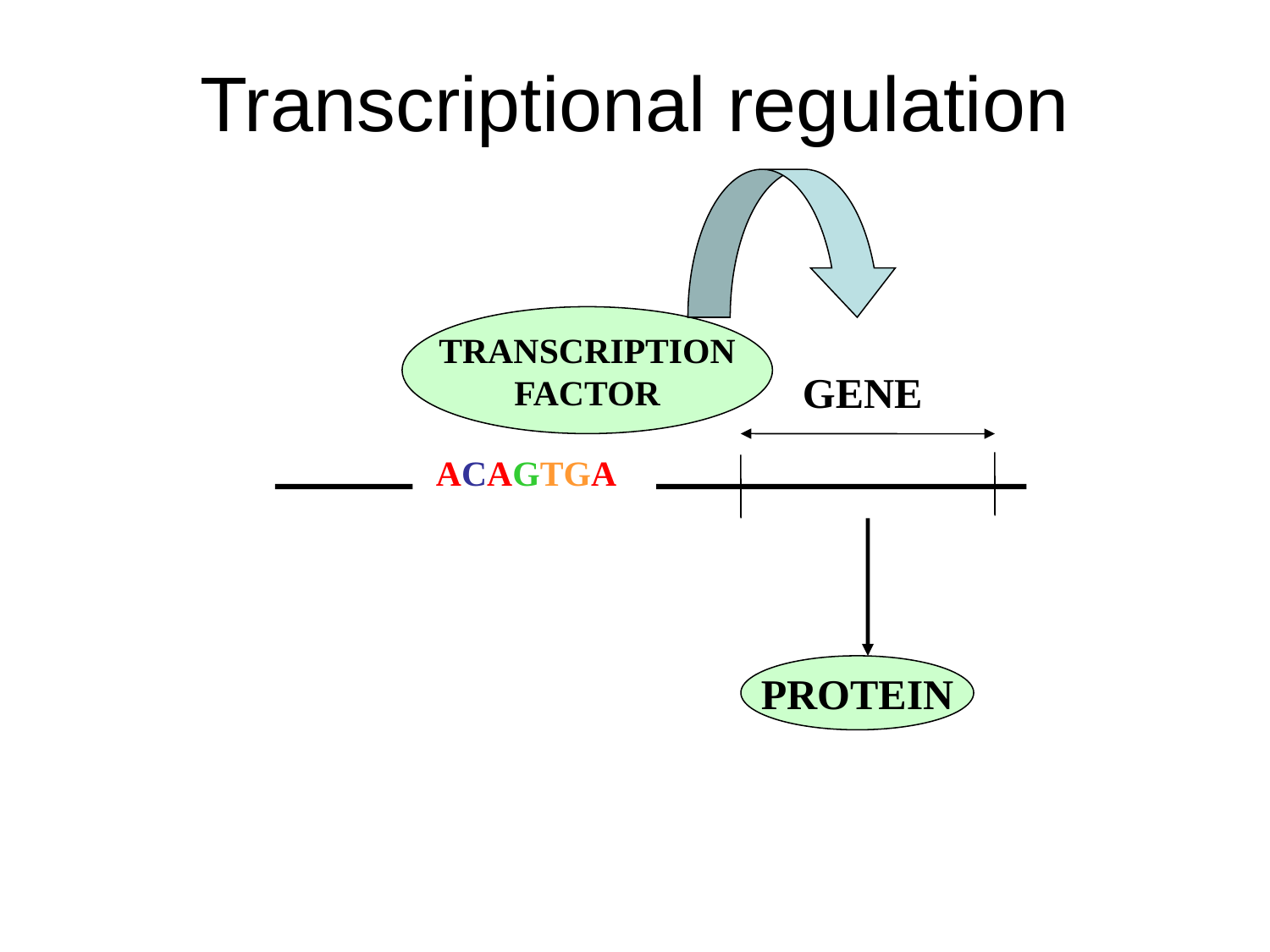

# Transcriptional regulation

PROTEIN
TRANSCRIPTION
FACTOR

ACAGTGA
GENE